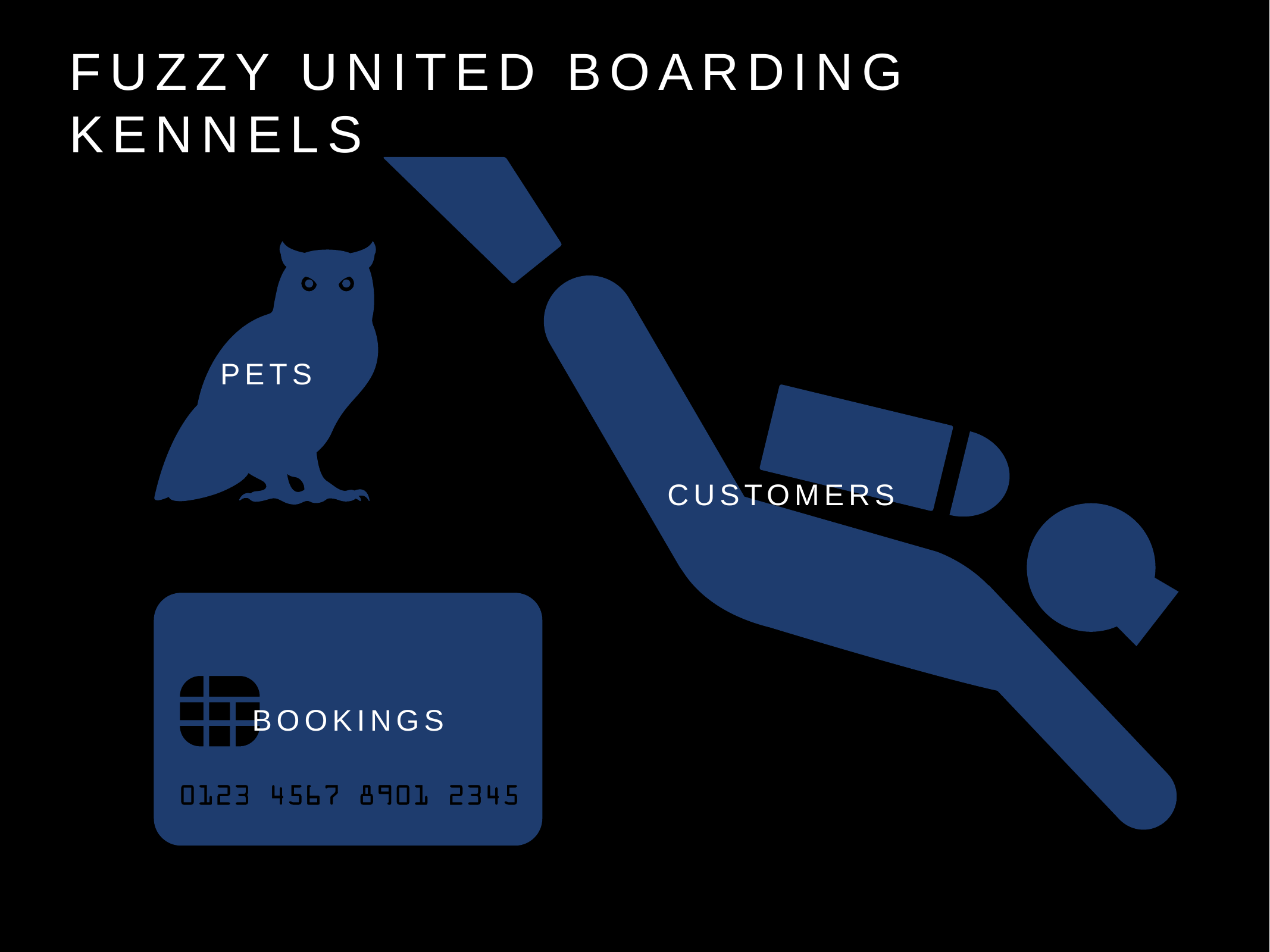

# Fuzzy UNITED BOARDING KENNELS
customers
Pets
bookings